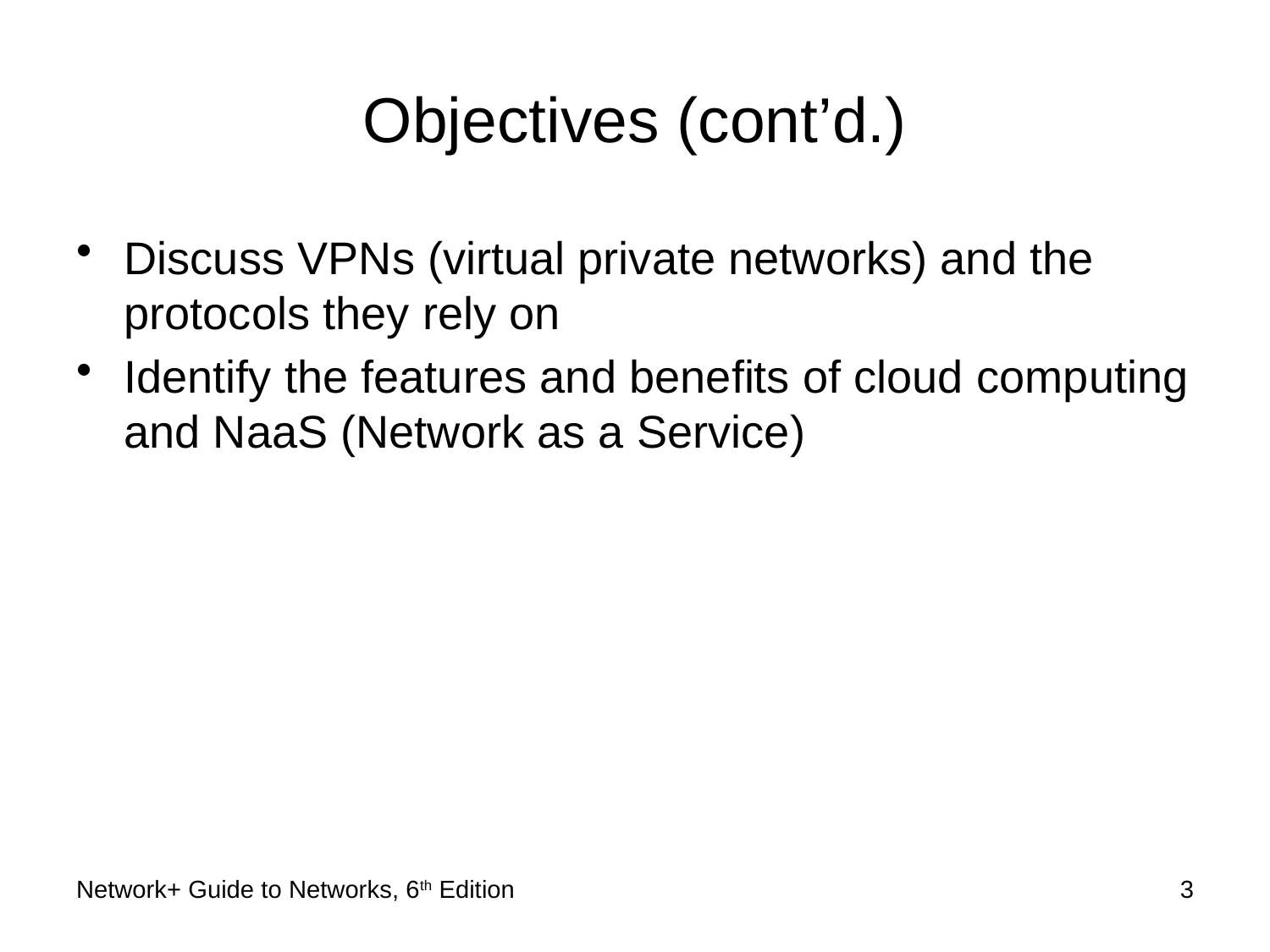

# Objectives (cont’d.)
Discuss VPNs (virtual private networks) and the protocols they rely on
Identify the features and benefits of cloud computing and NaaS (Network as a Service)
Network+ Guide to Networks, 6th Edition
3